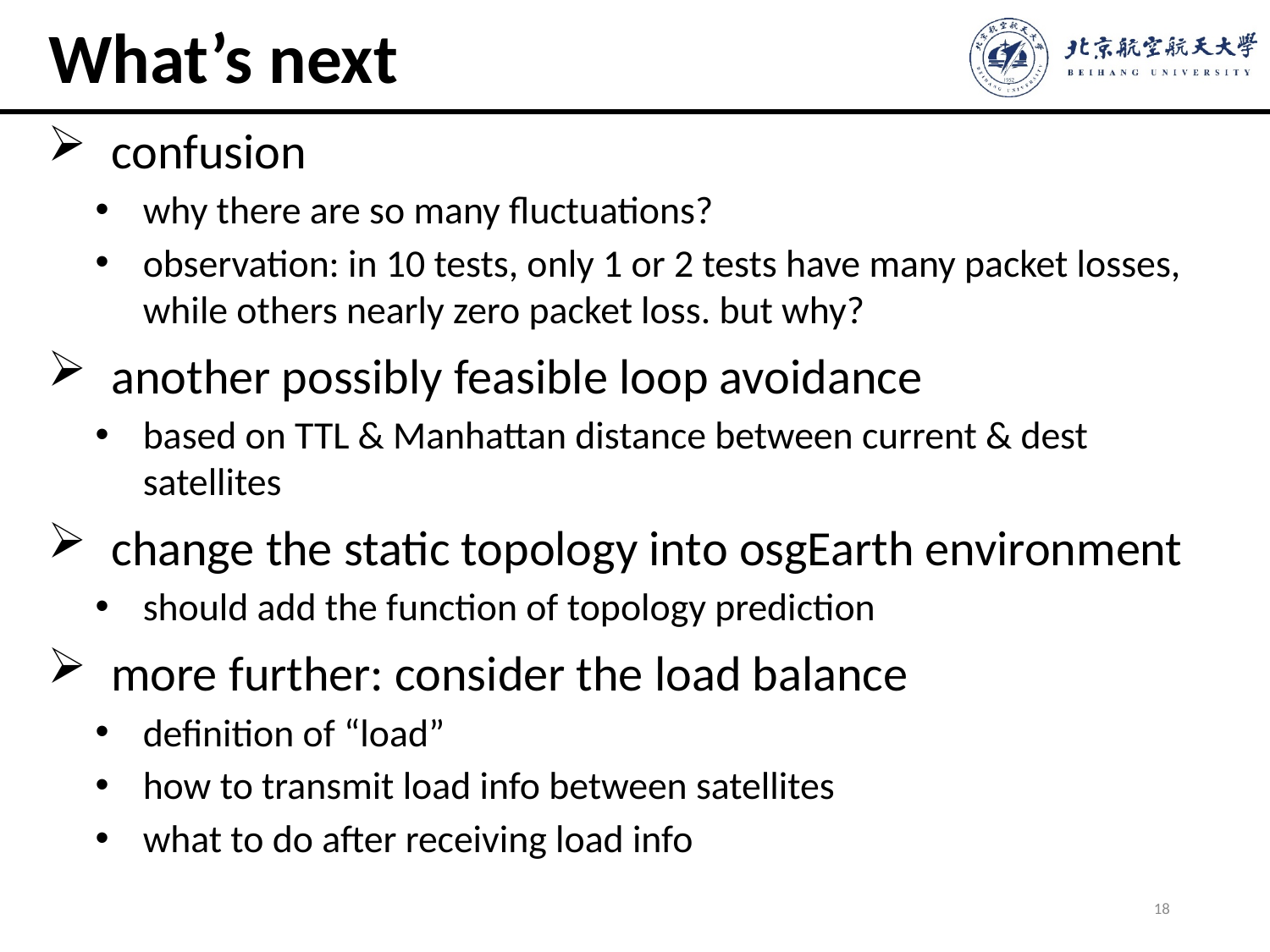

# What’s next
confusion
why there are so many fluctuations?
observation: in 10 tests, only 1 or 2 tests have many packet losses, while others nearly zero packet loss. but why?
another possibly feasible loop avoidance
based on TTL & Manhattan distance between current & dest satellites
change the static topology into osgEarth environment
should add the function of topology prediction
more further: consider the load balance
definition of “load”
how to transmit load info between satellites
what to do after receiving load info
18